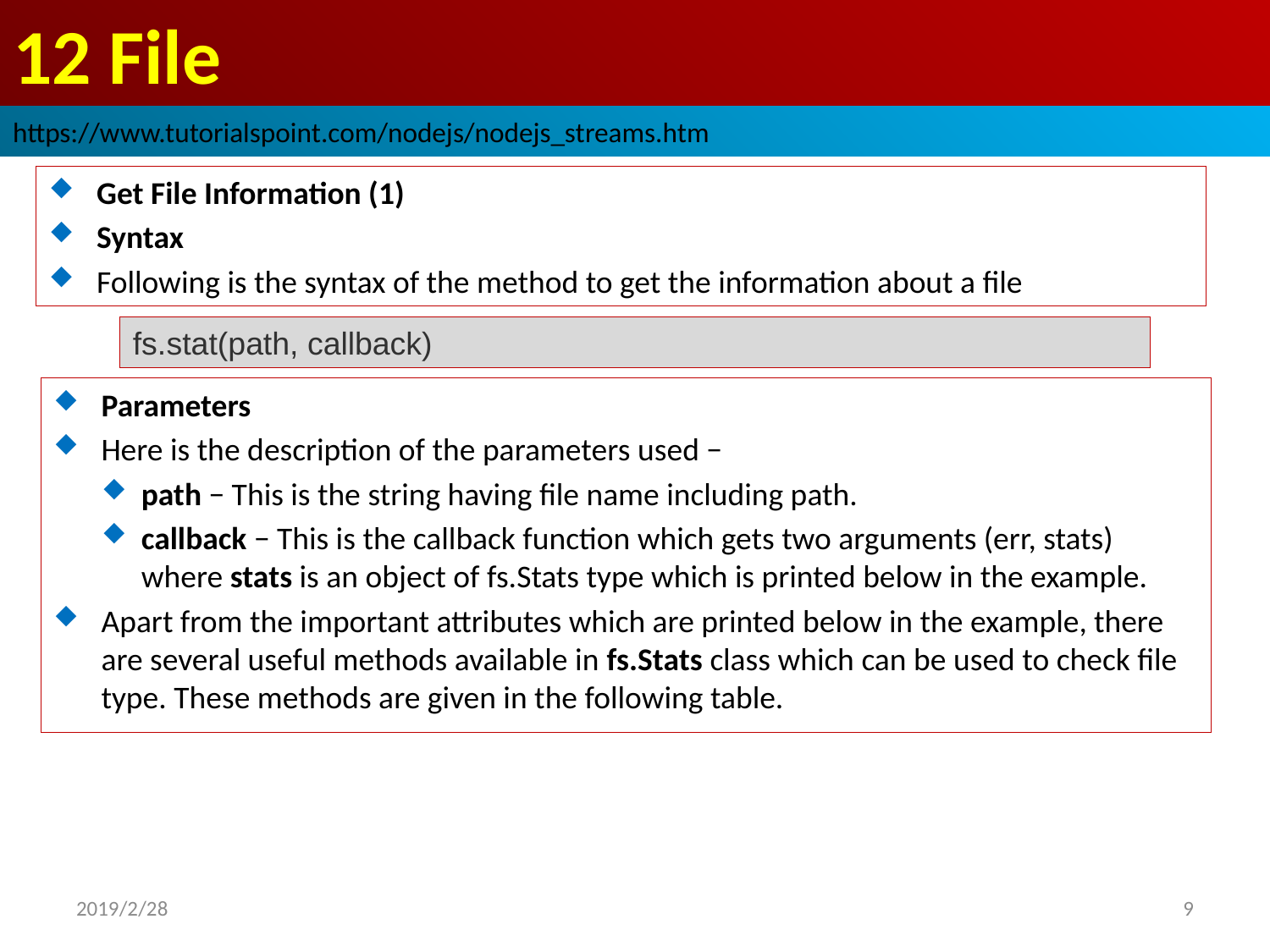

# 12 File
https://www.tutorialspoint.com/nodejs/nodejs_streams.htm
Get File Information (1)
Syntax
Following is the syntax of the method to get the information about a file
fs.stat(path, callback)
Parameters
Here is the description of the parameters used −
path − This is the string having file name including path.
callback − This is the callback function which gets two arguments (err, stats) where stats is an object of fs.Stats type which is printed below in the example.
Apart from the important attributes which are printed below in the example, there are several useful methods available in fs.Stats class which can be used to check file type. These methods are given in the following table.
2019/2/28
9